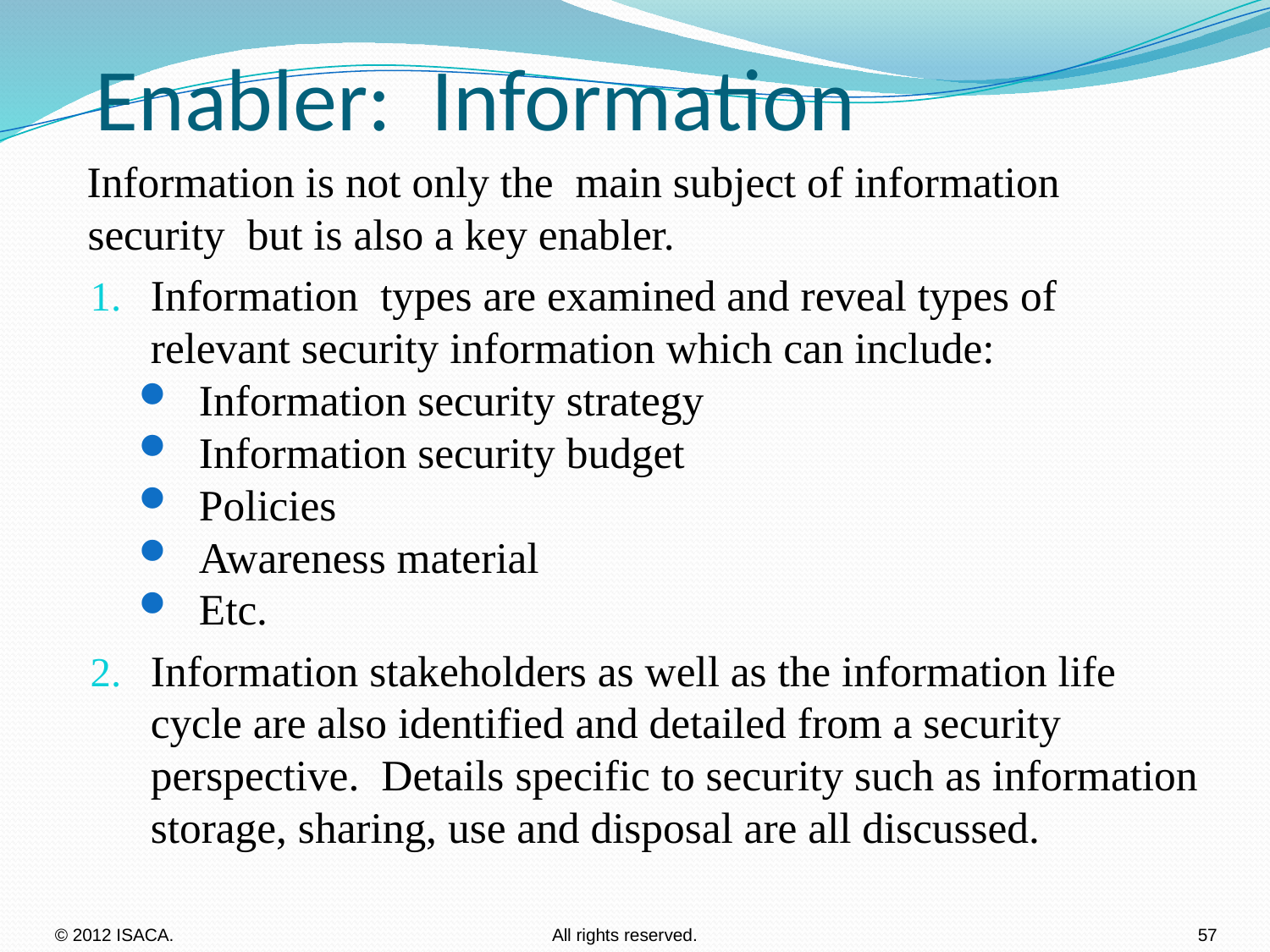

# Enabler:  Information
Information is not only the  main subject of information security  but is also a key enabler.
Information  types are examined and reveal types of relevant security information which can include:
Information security strategy
Information security budget
Policies
Awareness material
Etc.
Information stakeholders as well as the information life cycle are also identified and detailed from a security perspective.  Details specific to security such as information storage, sharing, use and disposal are all discussed.

© 2012 ISACA.	   All rights reserved.				57